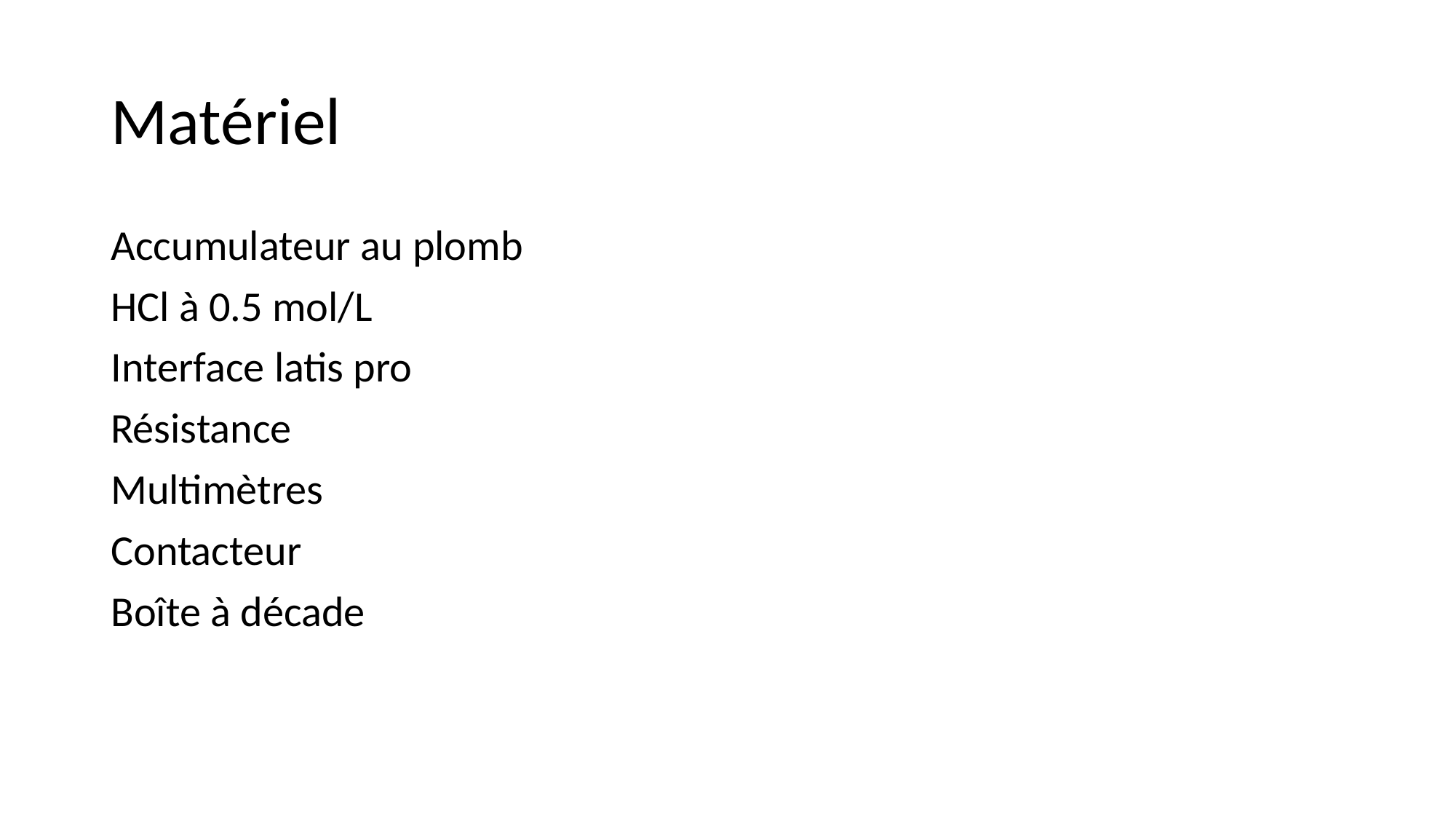

# Matériel
Accumulateur au plomb
HCl à 0.5 mol/L
Interface latis pro
Résistance
Multimètres
Contacteur
Boîte à décade